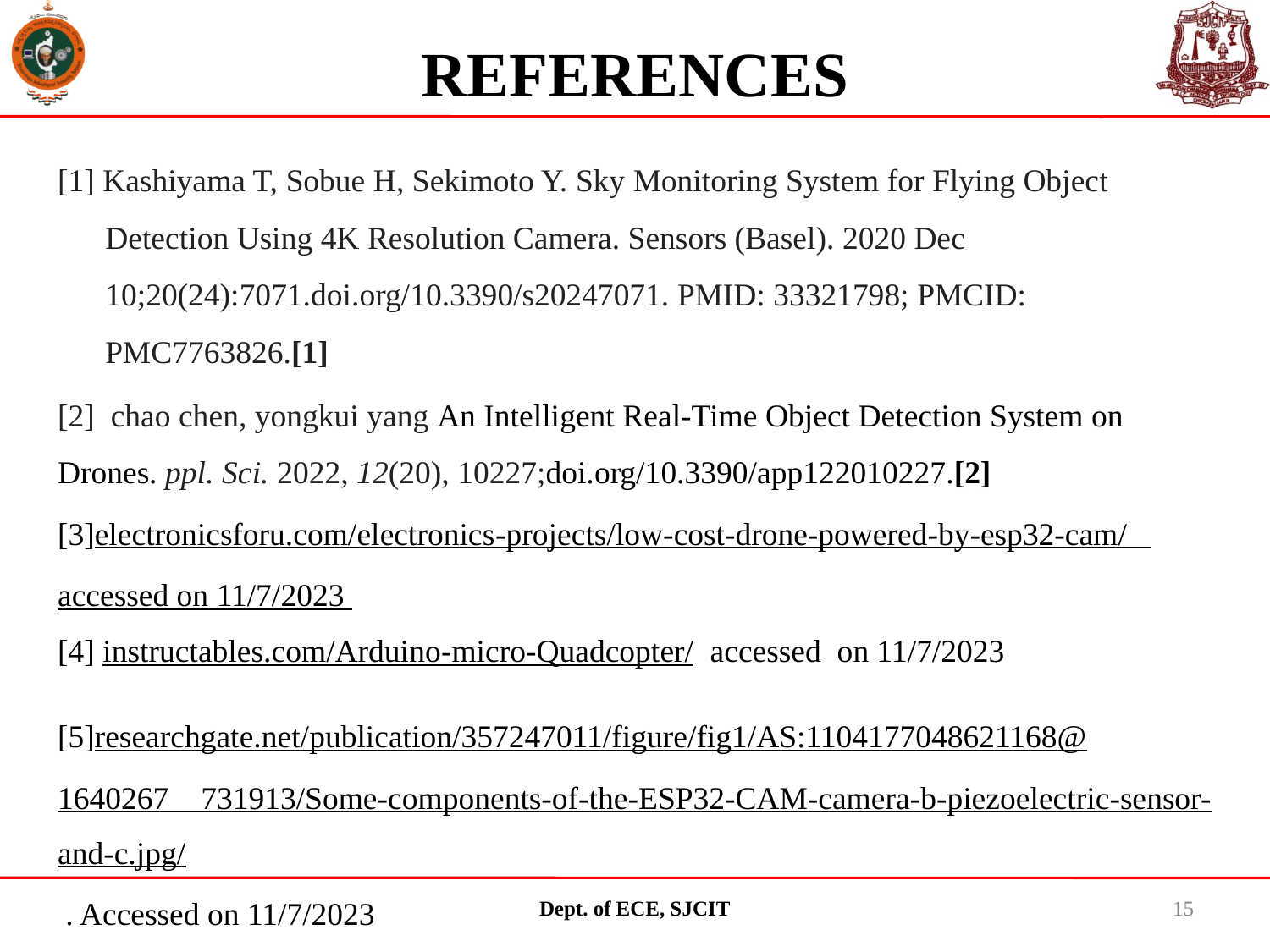

# REFERENCES
[1] Kashiyama T, Sobue H, Sekimoto Y. Sky Monitoring System for Flying Object Detection Using 4K Resolution Camera. Sensors (Basel). 2020 Dec 10;20(24):7071.doi.org/10.3390/s20247071. PMID: 33321798; PMCID: PMC7763826.[1]
[2]  chao chen, yongkui yang An Intelligent Real-Time Object Detection System on         Drones. ppl. Sci. 2022, 12(20), 10227;doi.org/10.3390/app122010227.[2]
[3]electronicsforu.com/electronics-projects/low-cost-drone-powered-by-esp32-cam/   accessed on 11/7/2023
[4] instructables.com/Arduino-micro-Quadcopter/  accessed  on 11/7/2023
[5]researchgate.net/publication/357247011/figure/fig1/AS:1104177048621168@1640267    731913/Some-components-of-the-ESP32-CAM-camera-b-piezoelectric-sensor-and-c.jpg/ . Accessed on 11/7/2023

Dept. of ECE, SJCIT
15